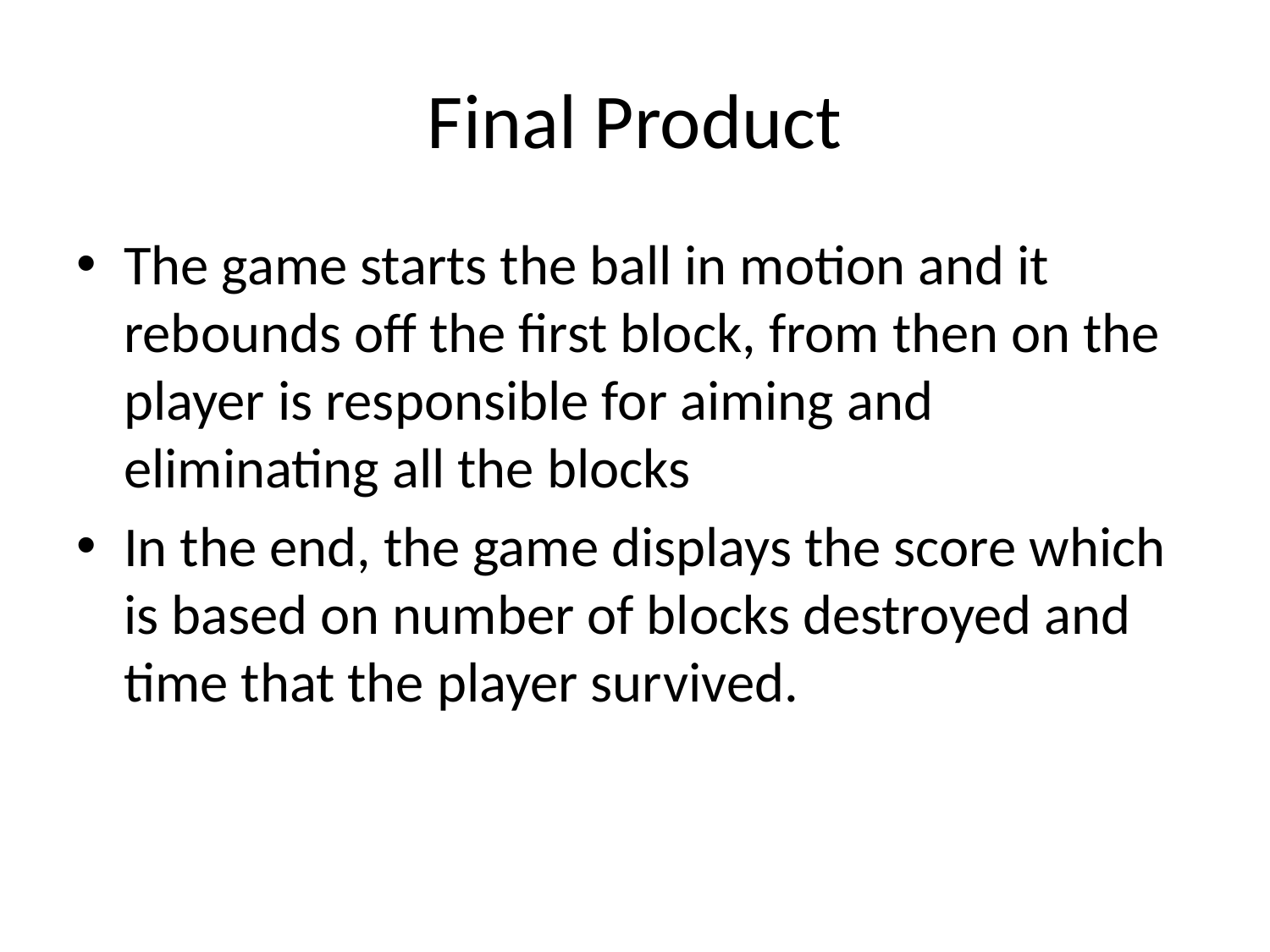

# Final Product
The game starts the ball in motion and it rebounds off the first block, from then on the player is responsible for aiming and eliminating all the blocks
In the end, the game displays the score which is based on number of blocks destroyed and time that the player survived.